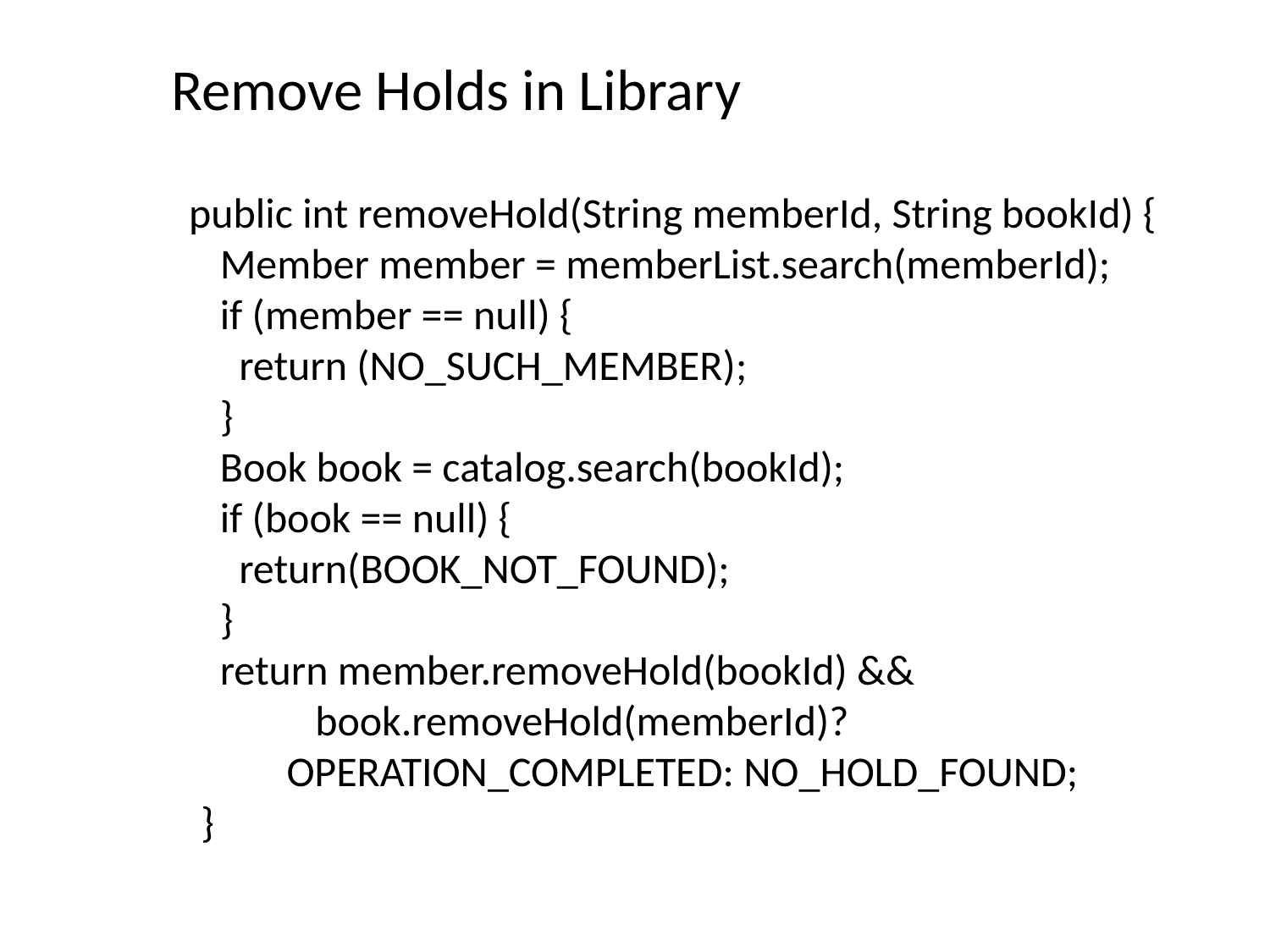

# Remove Holds in Library

 public int removeHold(String memberId, String bookId) {
    Member member = memberList.search(memberId);
    if (member == null) {
      return (NO_SUCH_MEMBER);
    }
    Book book = catalog.search(bookId);
    if (book == null) {
      return(BOOK_NOT_FOUND);
    }
    return member.removeHold(bookId) &&
              book.removeHold(memberId)?
           OPERATION_COMPLETED: NO_HOLD_FOUND;
  }